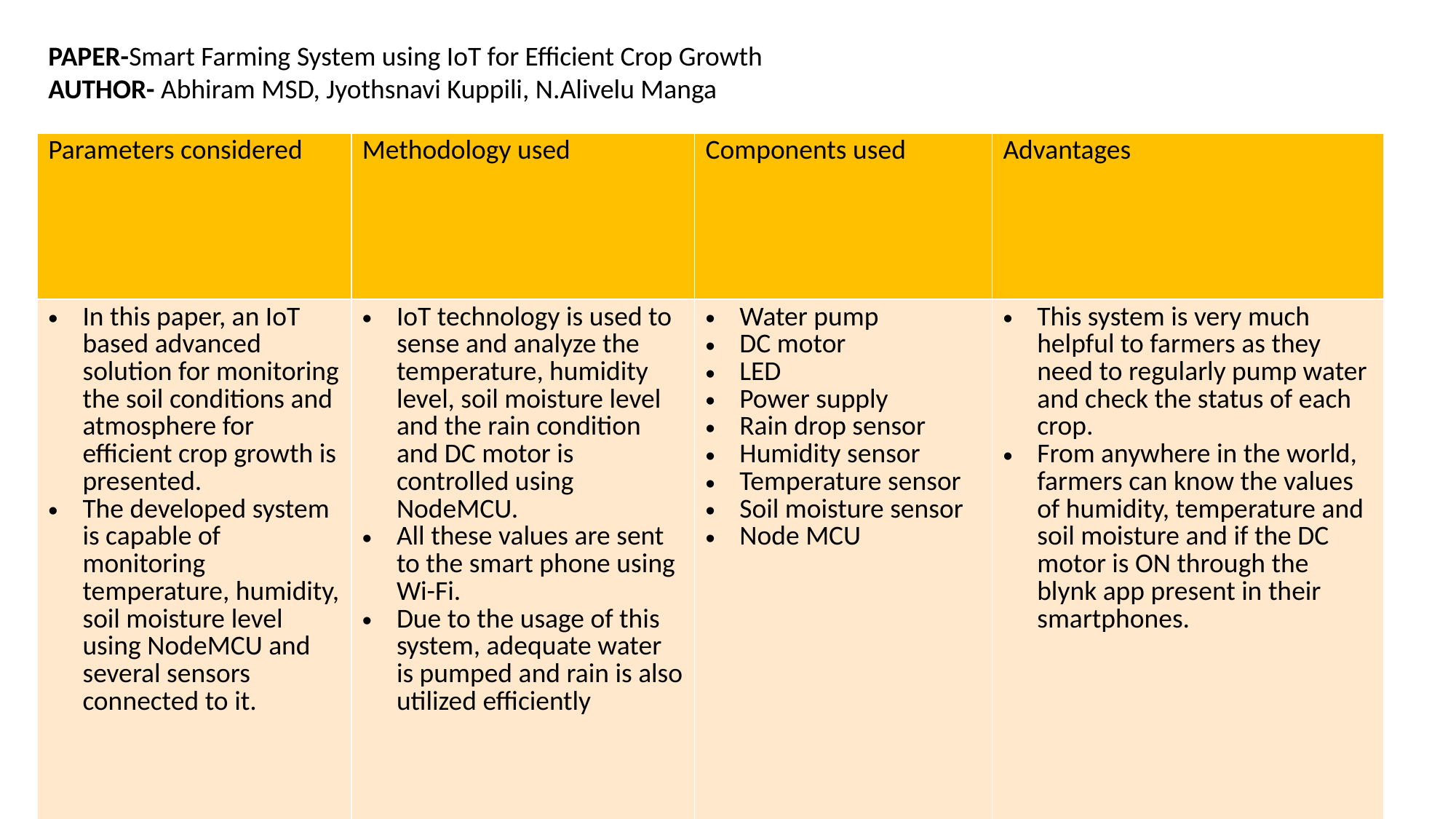

PAPER-Smart Farming System using IoT for Efficient Crop Growth
AUTHOR- Abhiram MSD, Jyothsnavi Kuppili, N.Alivelu Manga
| Parameters considered | Methodology used | Components used | Advantages |
| --- | --- | --- | --- |
| In this paper, an IoT based advanced solution for monitoring the soil conditions and atmosphere for efficient crop growth is presented. The developed system is capable of monitoring temperature, humidity, soil moisture level using NodeMCU and several sensors connected to it. | IoT technology is used to sense and analyze the temperature, humidity level, soil moisture level and the rain condition and DC motor is controlled using NodeMCU. All these values are sent to the smart phone using Wi-Fi. Due to the usage of this system, adequate water is pumped and rain is also utilized efficiently | Water pump DC motor LED Power supply Rain drop sensor Humidity sensor Temperature sensor Soil moisture sensor Node MCU | This system is very much helpful to farmers as they need to regularly pump water and check the status of each crop. From anywhere in the world, farmers can know the values of humidity, temperature and soil moisture and if the DC motor is ON through the blynk app present in their smartphones. |